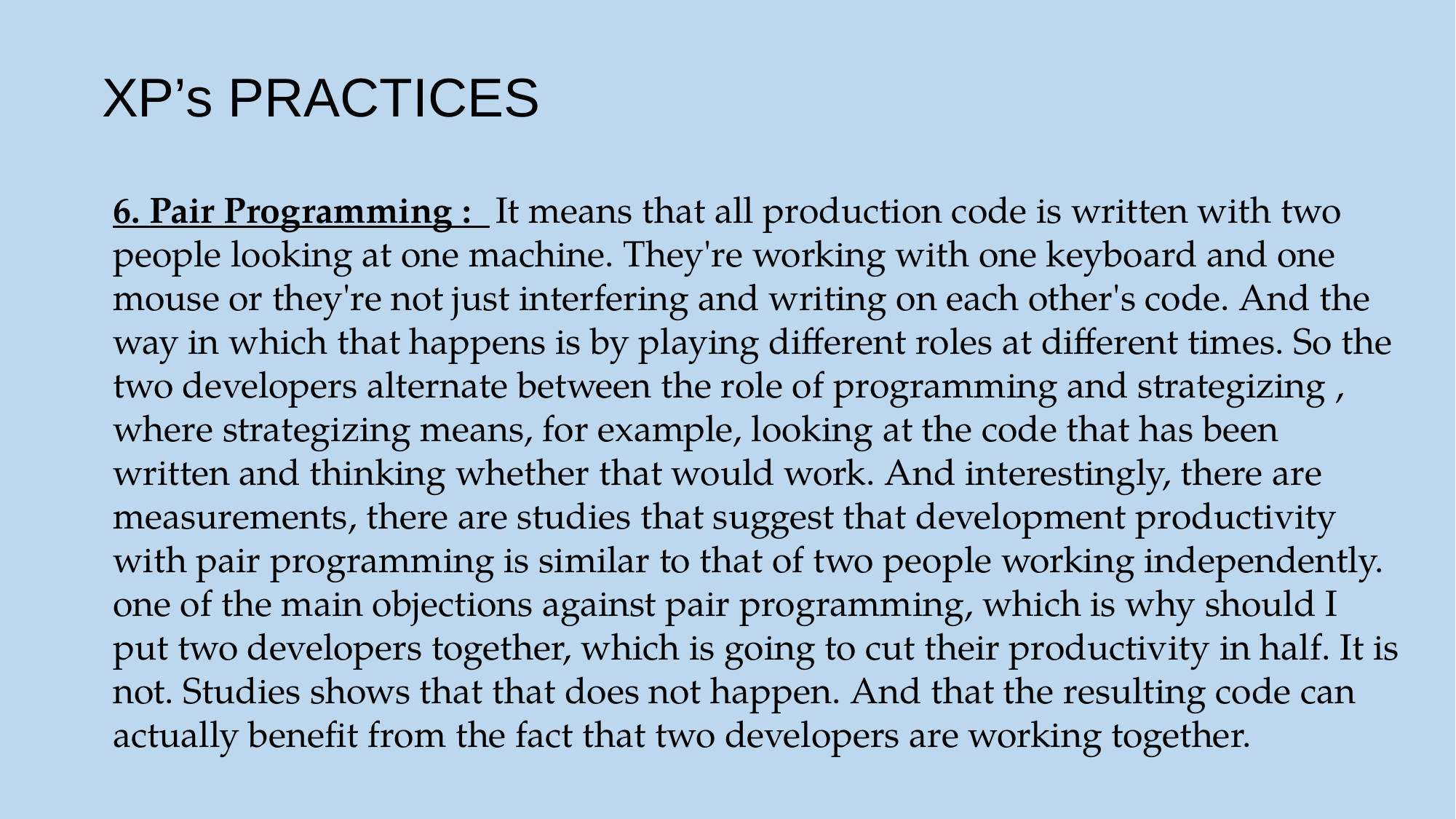

XP’s PRACTICES

6. Pair Programming :   It means that all production code is written with two people looking at one machine. They're working with one keyboard and one mouse or they're not just interfering and writing on each other's code. And the way in which that happens is by playing different roles at different times. So the two developers alternate between the role of programming and strategizing , where strategizing means, for example, looking at the code that has been written and thinking whether that would work. And interestingly, there are measurements, there are studies that suggest that development productivity with pair programming is similar to that of two people working independently. one of the main objections against pair programming, which is why should I put two developers together, which is going to cut their productivity in half. It is not. Studies shows that that does not happen. And that the resulting code can actually benefit from the fact that two developers are working together.